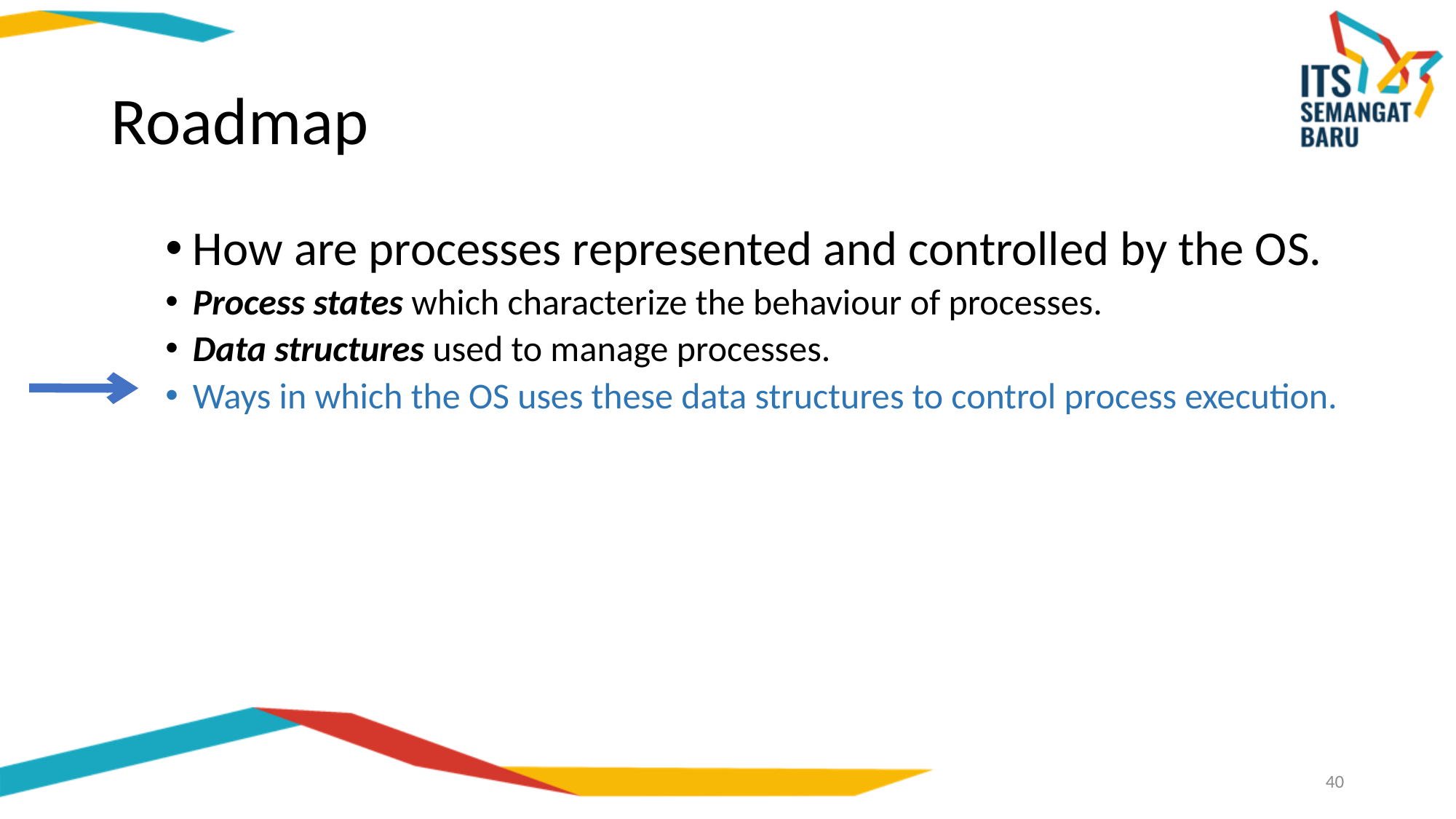

# Roadmap
How are processes represented and controlled by the OS.
Process states which characterize the behaviour of processes.
Data structures used to manage processes.
Ways in which the OS uses these data structures to control process execution.
40